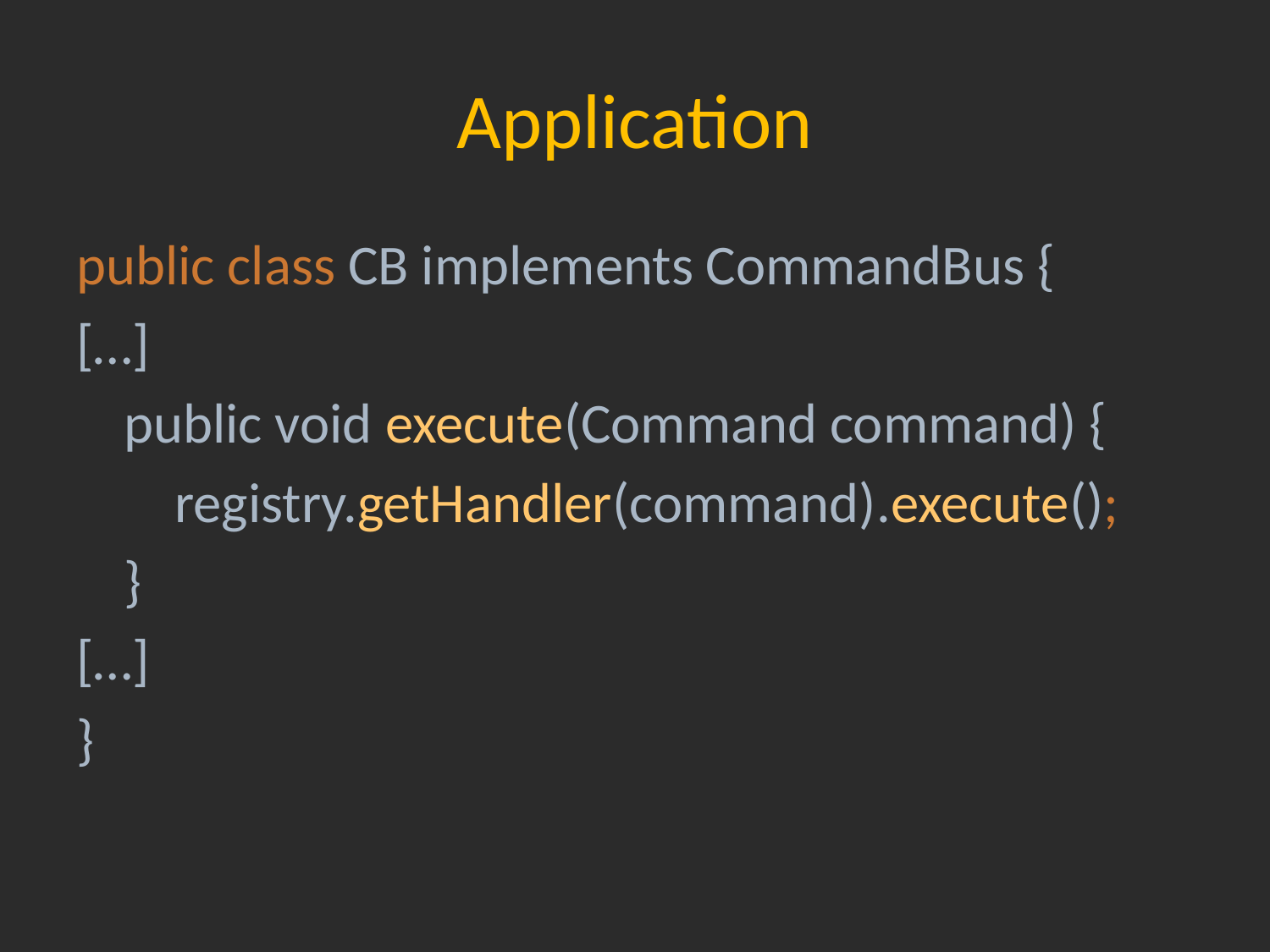

# Application
public class CB implements CommandBus {
[…]
	public void execute(Command command) {
	    registry.getHandler(command).execute();
	}
[…]
}